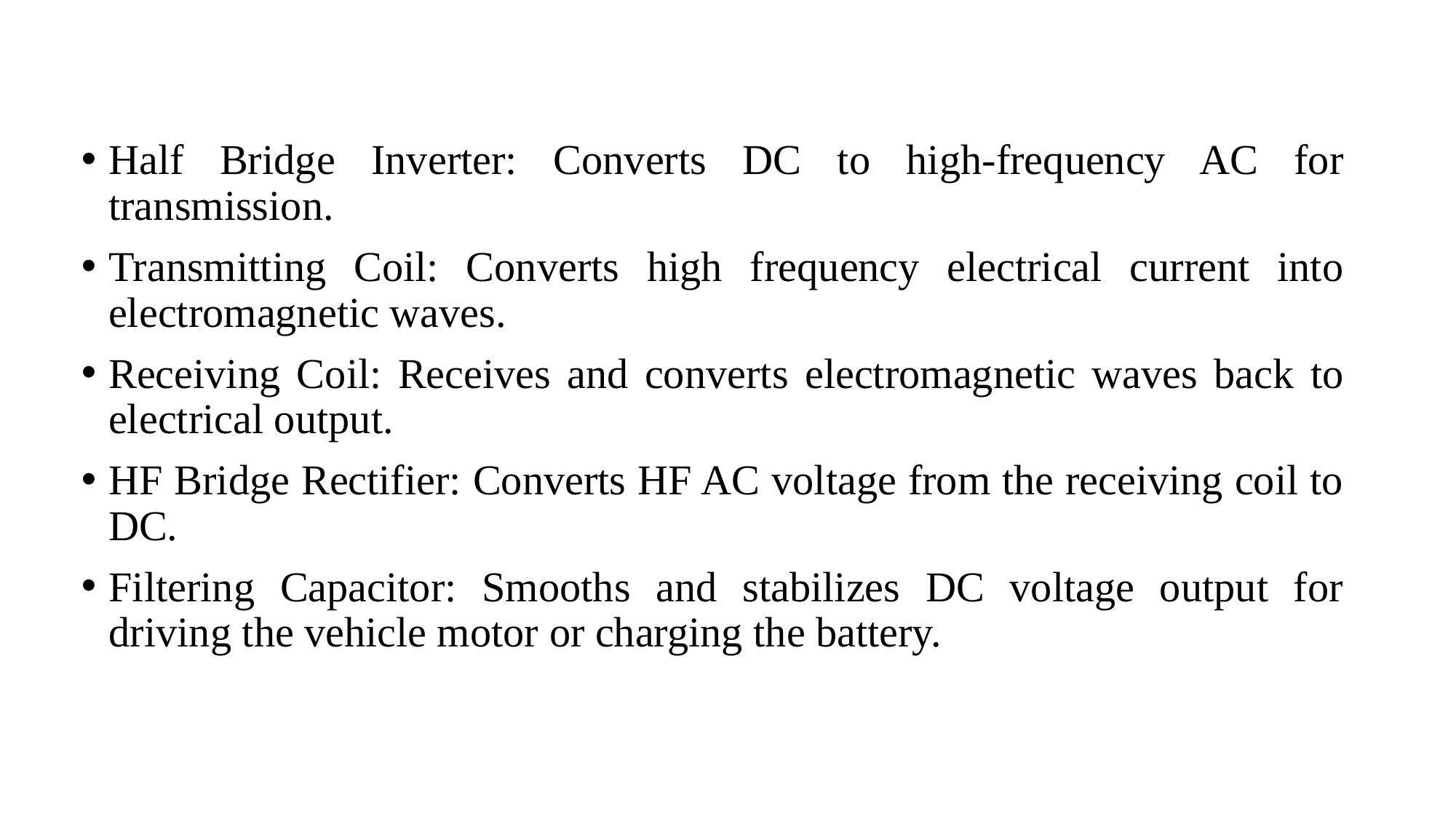

Half Bridge Inverter: Converts DC to high-frequency AC for transmission.
Transmitting Coil: Converts high frequency electrical current into electromagnetic waves.
Receiving Coil: Receives and converts electromagnetic waves back to electrical output.
HF Bridge Rectifier: Converts HF AC voltage from the receiving coil to DC.
Filtering Capacitor: Smooths and stabilizes DC voltage output for driving the vehicle motor or charging the battery.